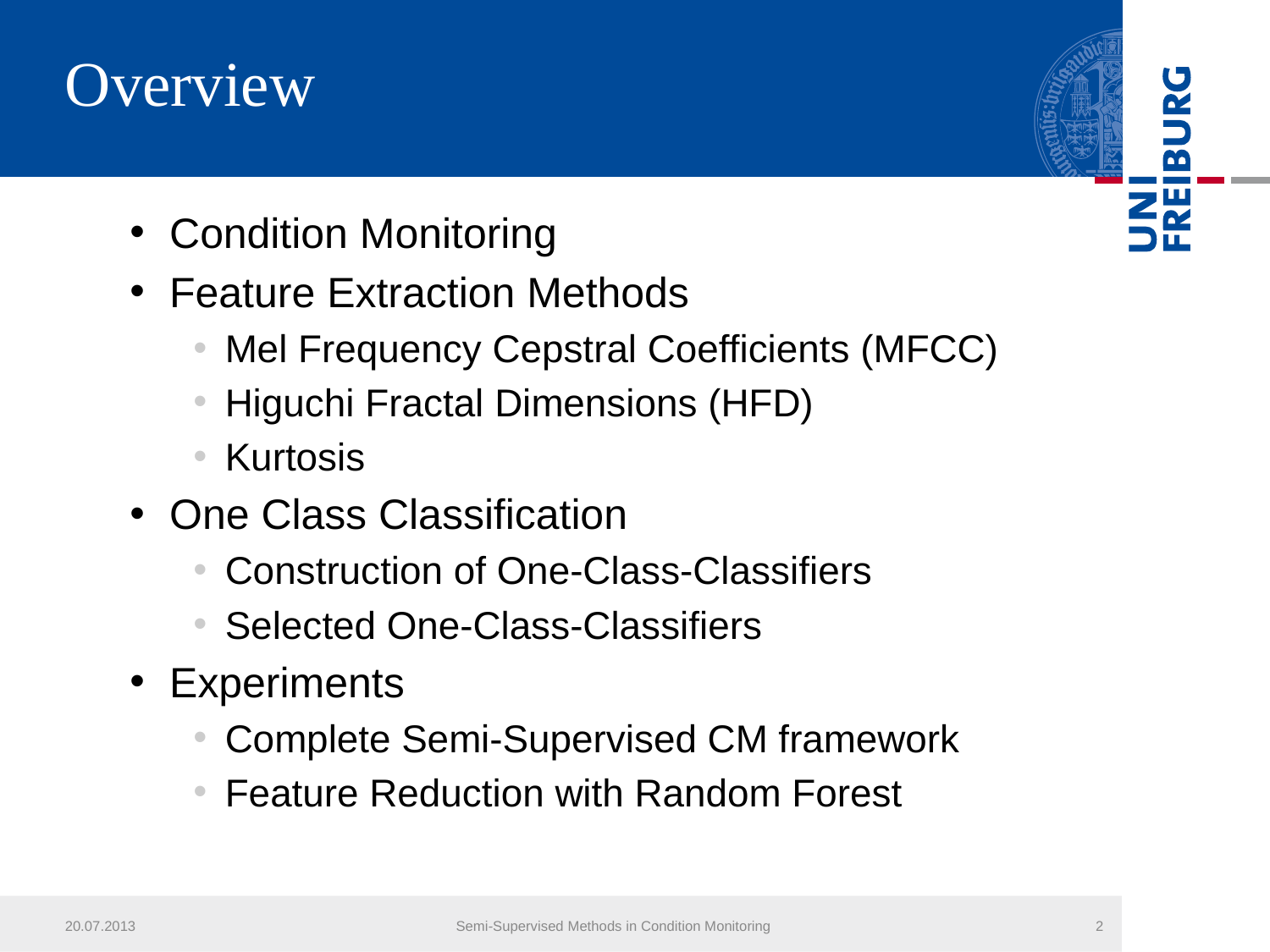

# Overview
Condition Monitoring
Feature Extraction Methods
Mel Frequency Cepstral Coefficients (MFCC)
Higuchi Fractal Dimensions (HFD)
Kurtosis
One Class Classification
Construction of One-Class-Classifiers
Selected One-Class-Classifiers
Experiments
Complete Semi-Supervised CM framework
Feature Reduction with Random Forest

20.07.2013
Semi-Supervised Methods in Condition Monitoring
2